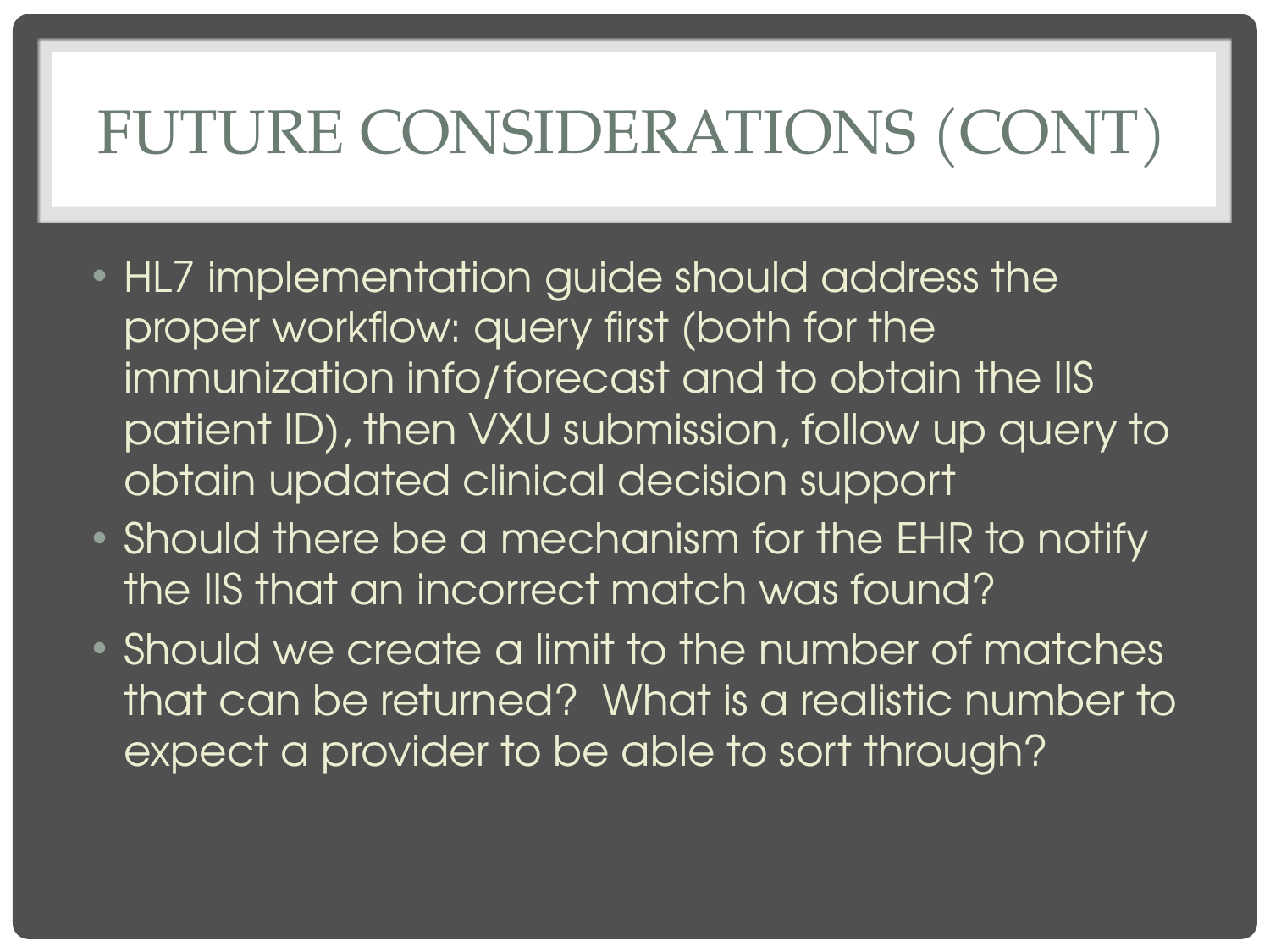

# Future considerations (cont)
HL7 implementation guide should address the proper workflow: query first (both for the immunization info/forecast and to obtain the IIS patient ID), then VXU submission, follow up query to obtain updated clinical decision support
Should there be a mechanism for the EHR to notify the IIS that an incorrect match was found?
Should we create a limit to the number of matches that can be returned?  What is a realistic number to expect a provider to be able to sort through?